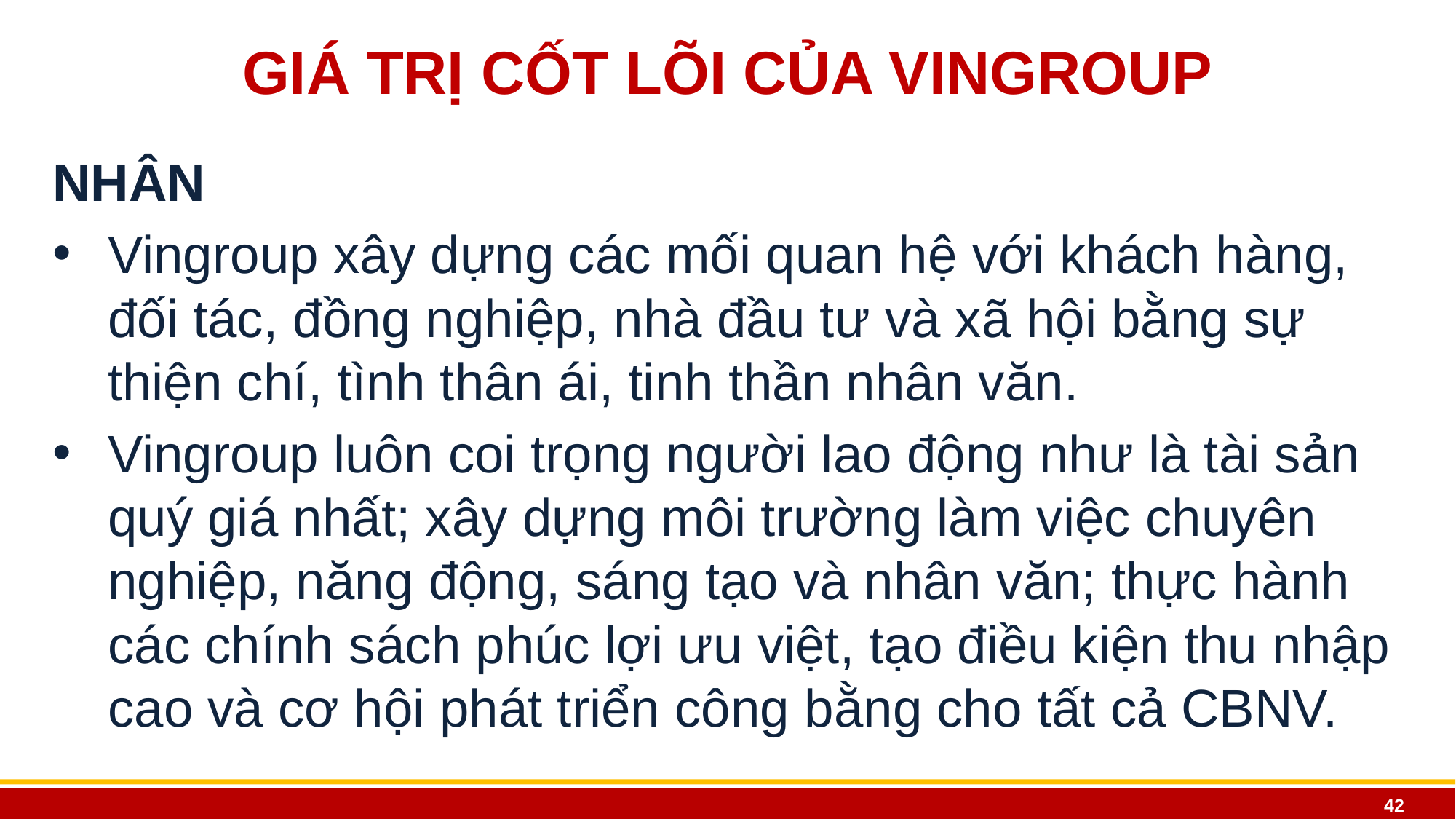

# GIÁ TRỊ CỐT LÕI CỦA VINGROUP
NHÂN
Vingroup xây dựng các mối quan hệ với khách hàng, đối tác, đồng nghiệp, nhà đầu tư và xã hội bằng sự thiện chí, tình thân ái, tinh thần nhân văn.
Vingroup luôn coi trọng người lao động như là tài sản quý giá nhất; xây dựng môi trường làm việc chuyên nghiệp, năng động, sáng tạo và nhân văn; thực hành các chính sách phúc lợi ưu việt, tạo điều kiện thu nhập cao và cơ hội phát triển công bằng cho tất cả CBNV.

42